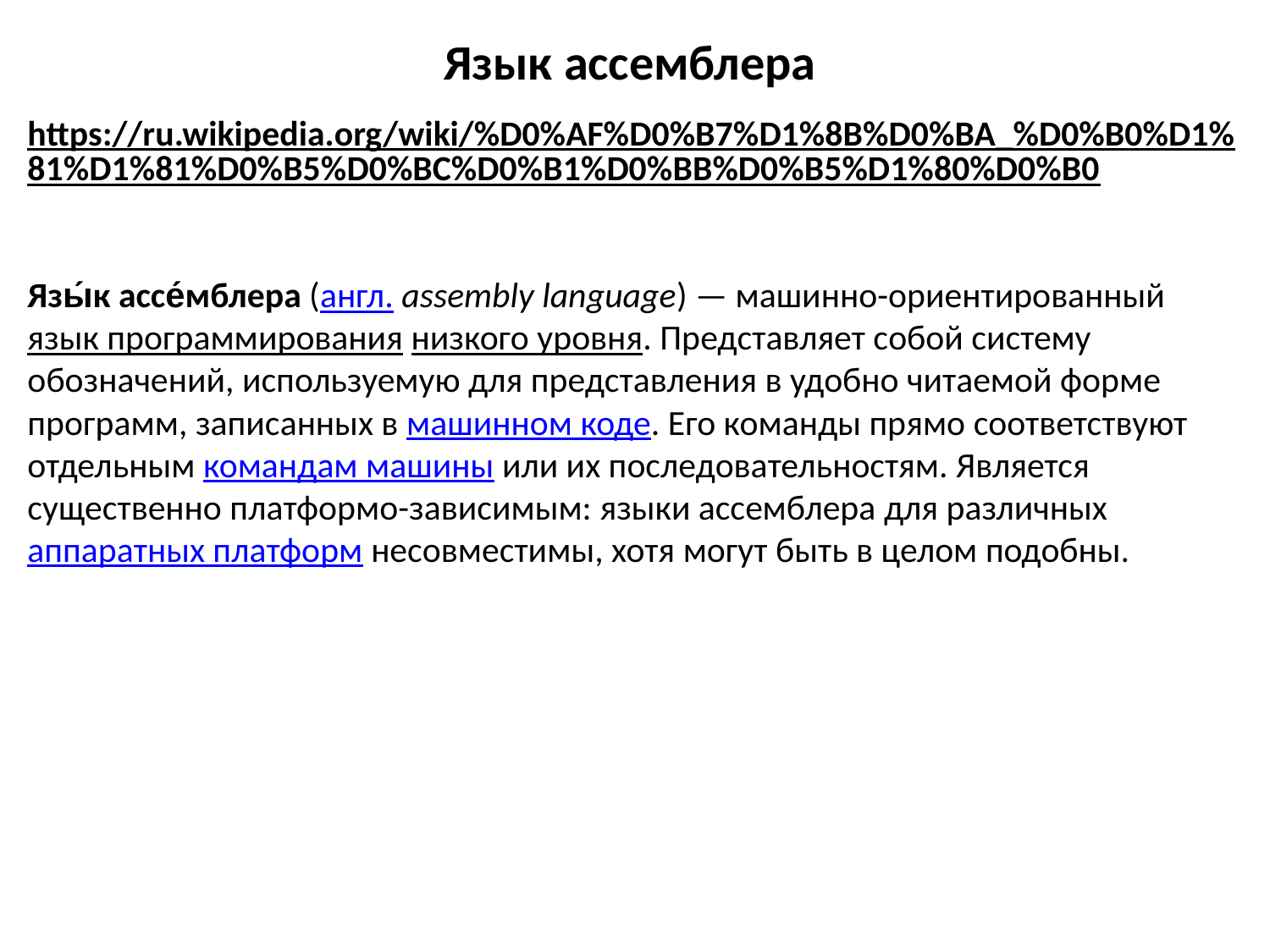

# Язык ассемблера
https://ru.wikipedia.org/wiki/%D0%AF%D0%B7%D1%8B%D0%BA_%D0%B0%D1%81%D1%81%D0%B5%D0%BC%D0%B1%D0%BB%D0%B5%D1%80%D0%B0

Язы́к ассе́мблера (англ. assembly language) — машинно-ориентированный язык программирования низкого уровня. Представляет собой систему обозначений, используемую для представления в удобно читаемой форме программ, записанных в машинном коде. Его команды прямо соответствуют отдельным командам машины или их последовательностям. Является существенно платформо-зависимым: языки ассемблера для различных аппаратных платформ несовместимы, хотя могут быть в целом подобны.